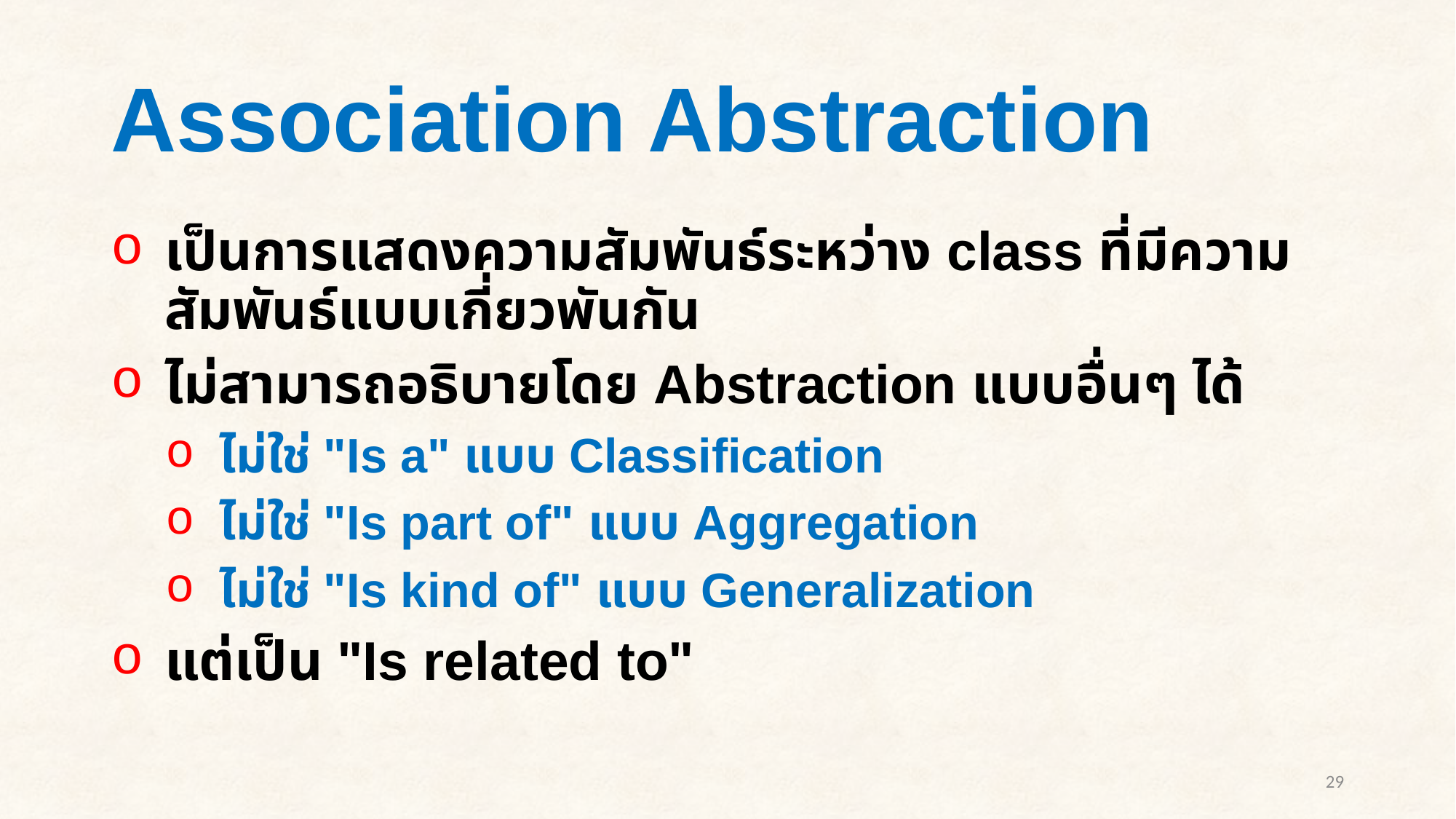

# Association Abstraction
เป็นการแสดงความสัมพันธ์ระหว่าง class ที่มีความสัมพันธ์แบบเกี่ยวพันกัน
ไม่สามารถอธิบายโดย Abstraction แบบอื่นๆ ได้
ไม่ใช่ "Is a" แบบ Classification
ไม่ใช่ "Is part of" แบบ Aggregation
ไม่ใช่ "Is kind of" แบบ Generalization
แต่เป็น "Is related to"
29